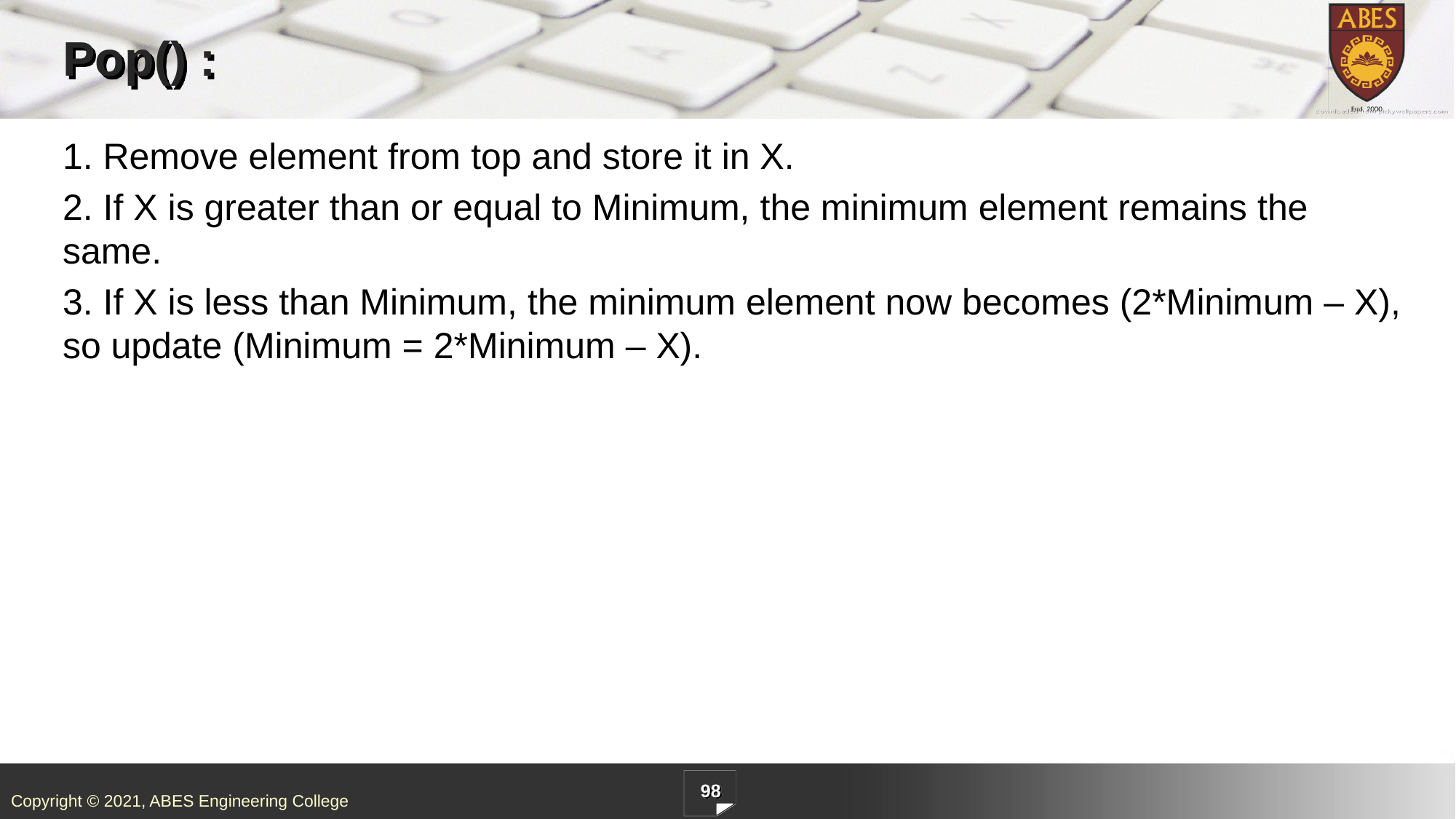

# Pop() :
1. Remove element from top and store it in X.
2. If X is greater than or equal to Minimum, the minimum element remains the same.
3. If X is less than Minimum, the minimum element now becomes (2*Minimum – X), so update (Minimum = 2*Minimum – X).

98